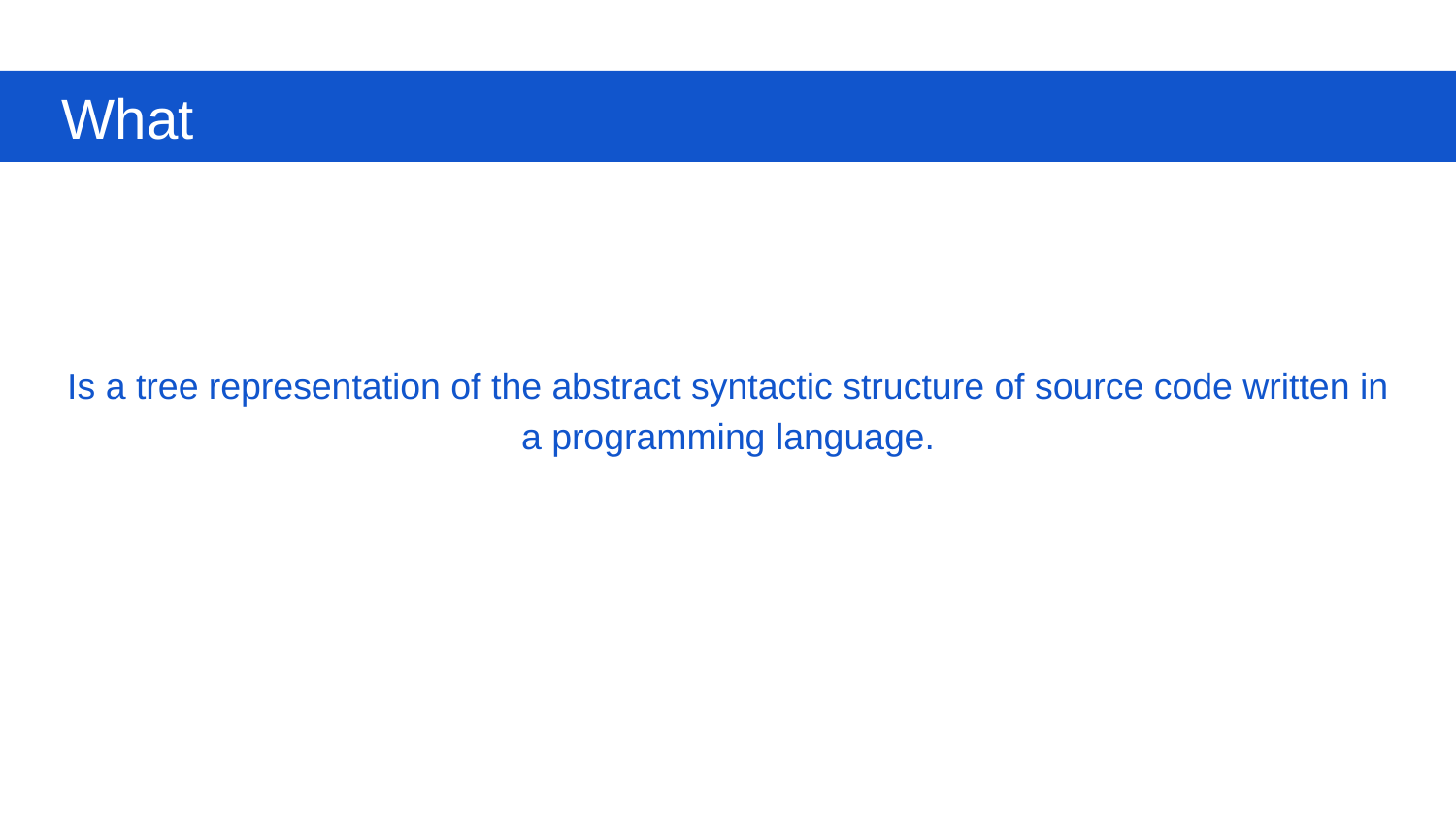

What

Is a tree representation of the abstract syntactic structure of source code written in a programming language.